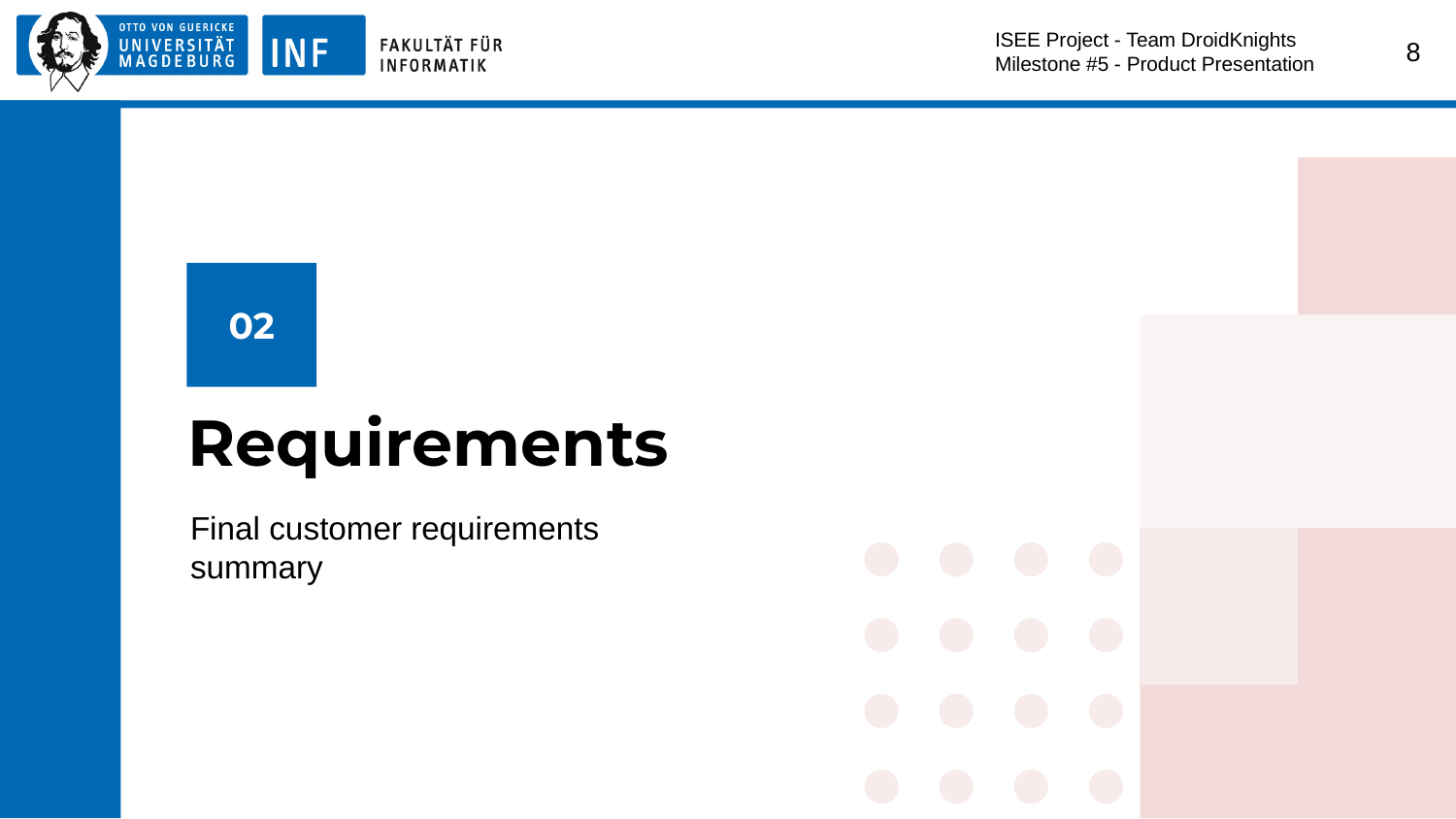

ISEE Project - Team DroidKnights
Milestone #5 - Product Presentation
8
02
# Requirements
Final customer requirements summary